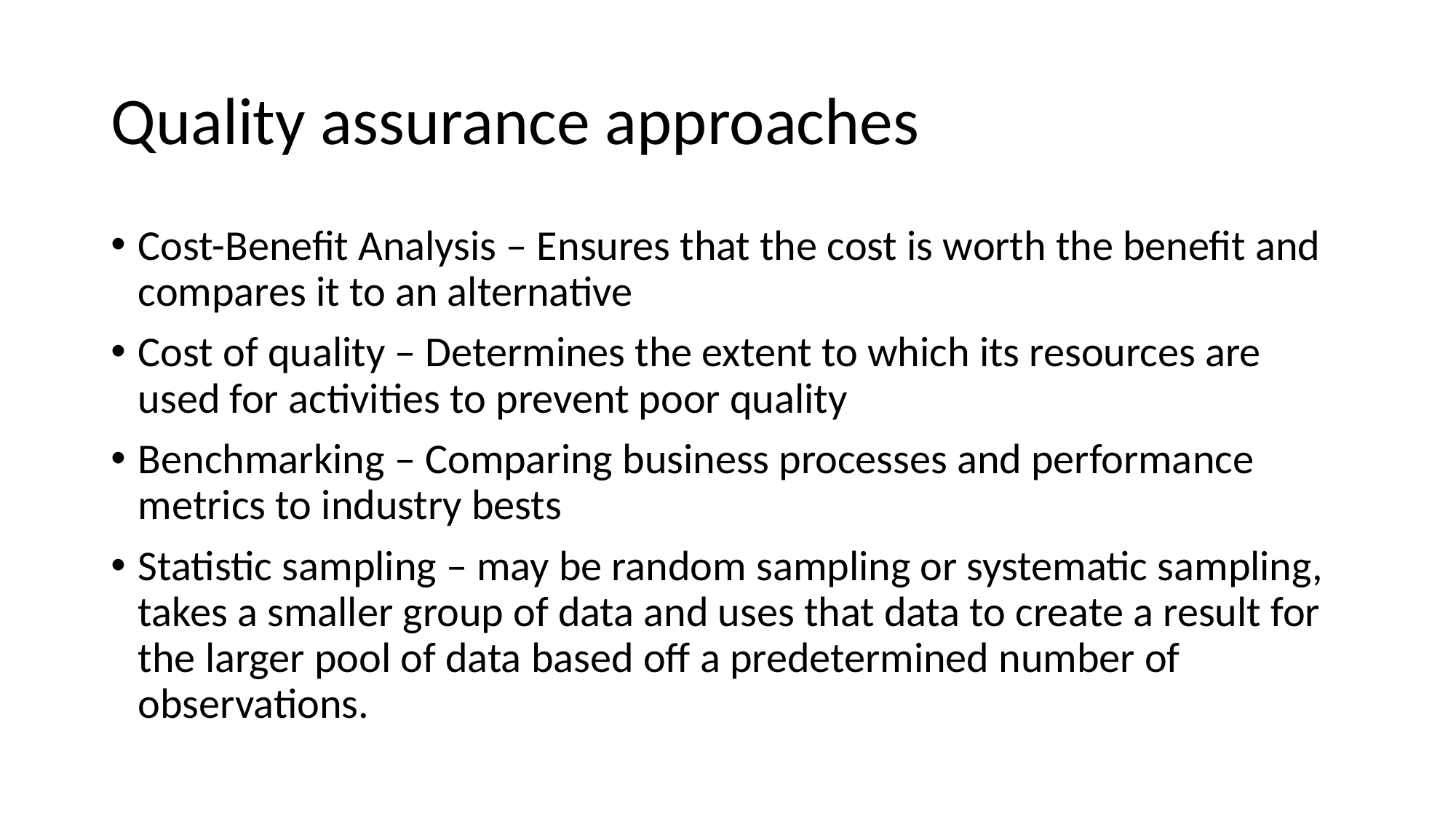

# Quality assurance approaches
Cost-Benefit Analysis – Ensures that the cost is worth the benefit and compares it to an alternative
Cost of quality – Determines the extent to which its resources are used for activities to prevent poor quality
Benchmarking – Comparing business processes and performance metrics to industry bests
Statistic sampling – may be random sampling or systematic sampling, takes a smaller group of data and uses that data to create a result for the larger pool of data based off a predetermined number of observations.